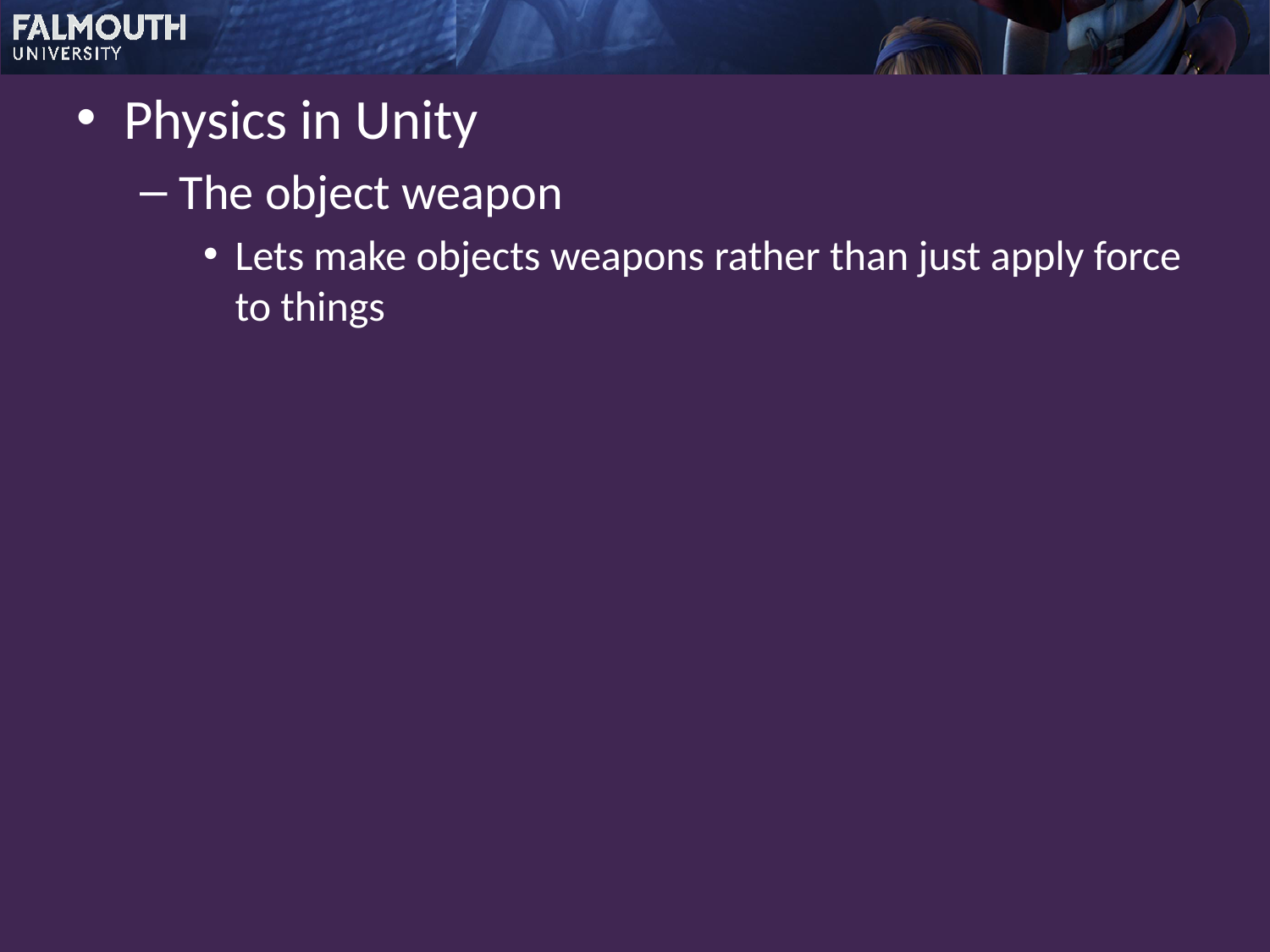

Physics in Unity
The object weapon
Lets make objects weapons rather than just apply force to things